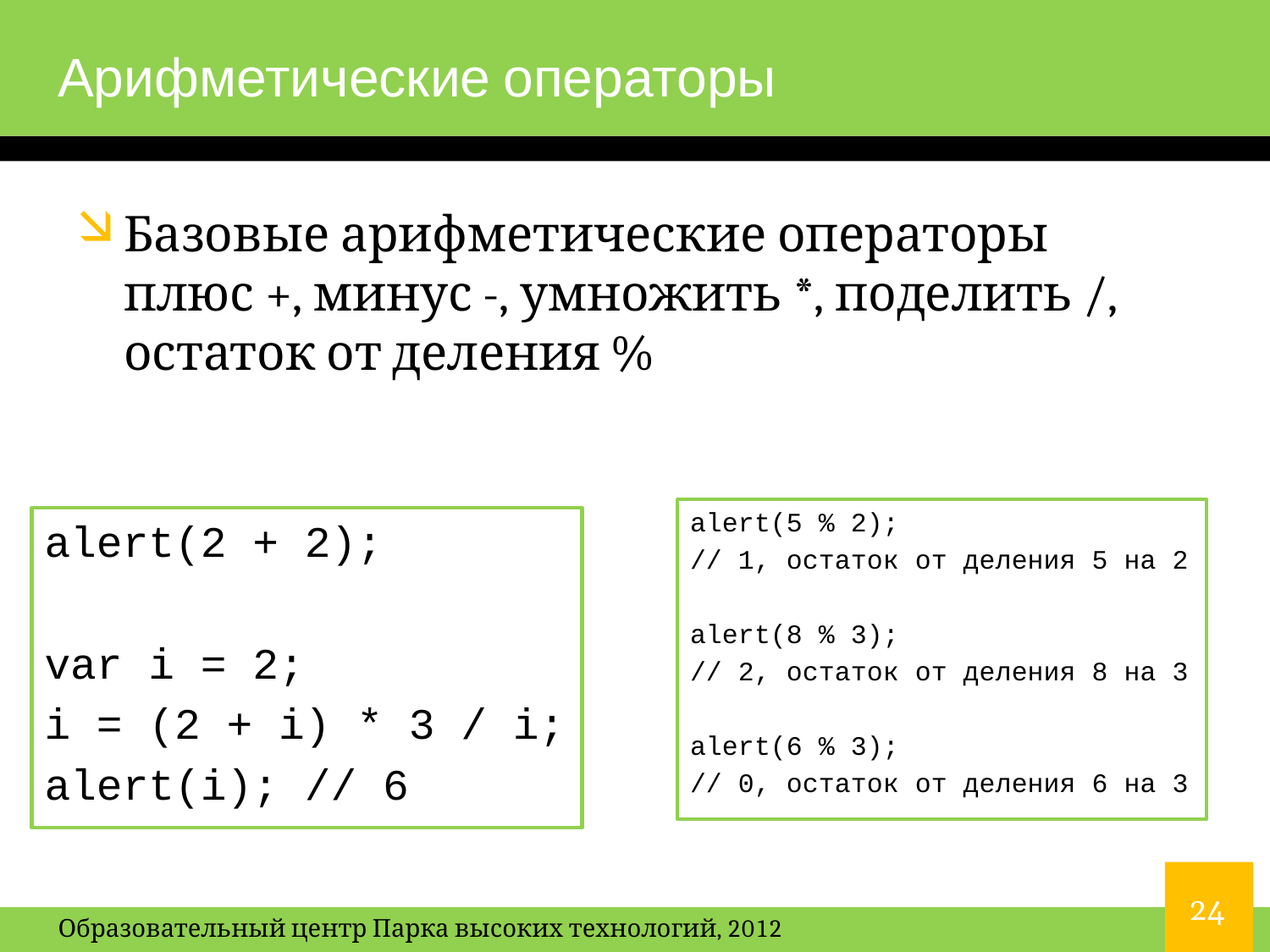

# Арифметические операторы
Базовые арифметические операторы плюс +, минус -, умножить *, поделить /, остаток от деления %
alert(5 % 2);
// 1, остаток от деления 5 на 2

alert(8 % 3);
// 2, остаток от деления 8 на 3

alert(6 % 3);
// 0, остаток от деления 6 на 3
alert(2 + 2);

var i = 2;
i = (2 + i) * 3 / i;
alert(i); // 6
24